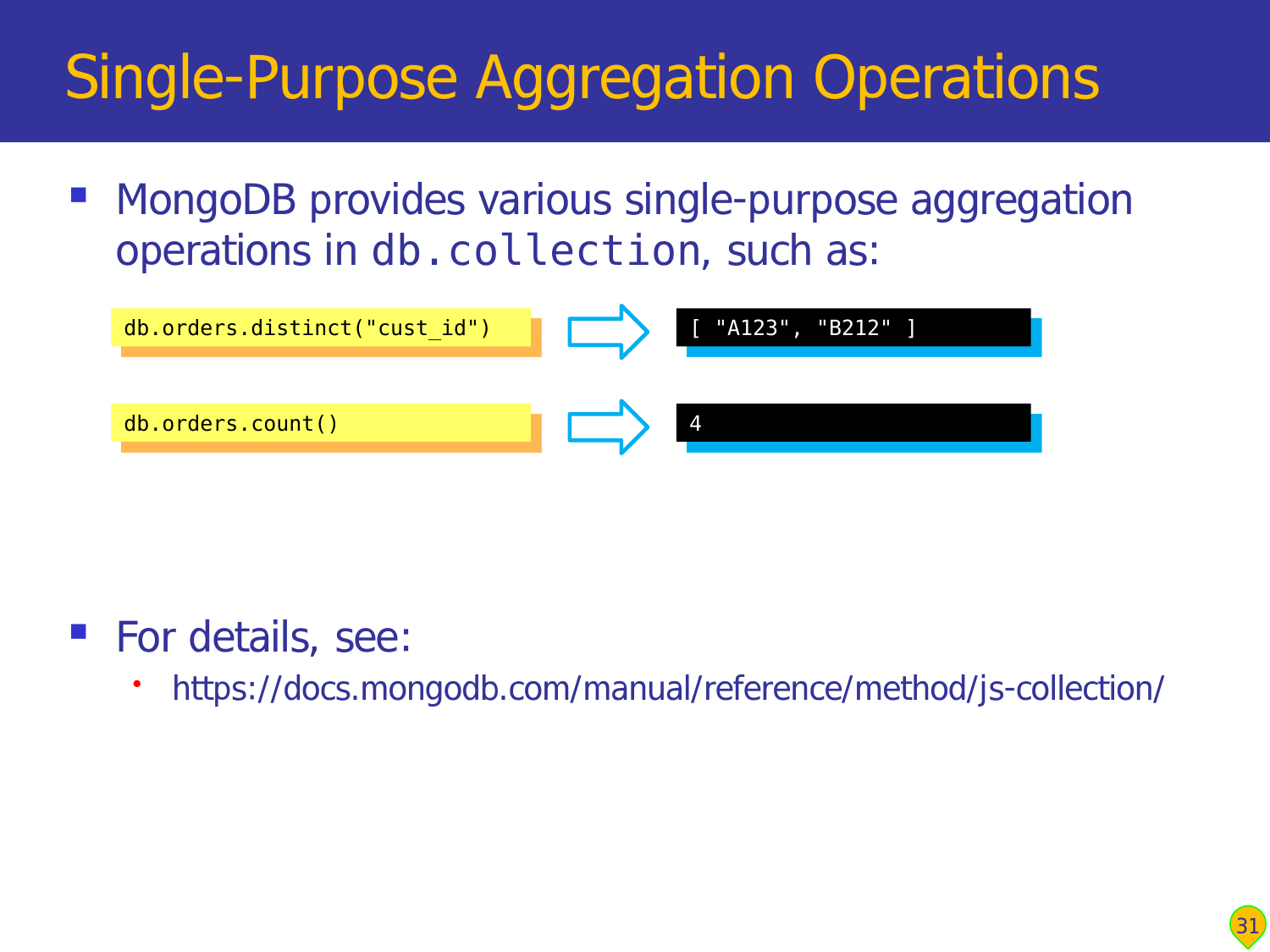

# Single-Purpose Aggregation Operations
MongoDB provides various single-purpose aggregation operations in db.collection, such as:

For details, see:
https://docs.mongodb.com/manual/reference/method/js-collection/

db.orders.distinct("cust_id")
[ "A123", "B212" ]

db.orders.count()
4
31